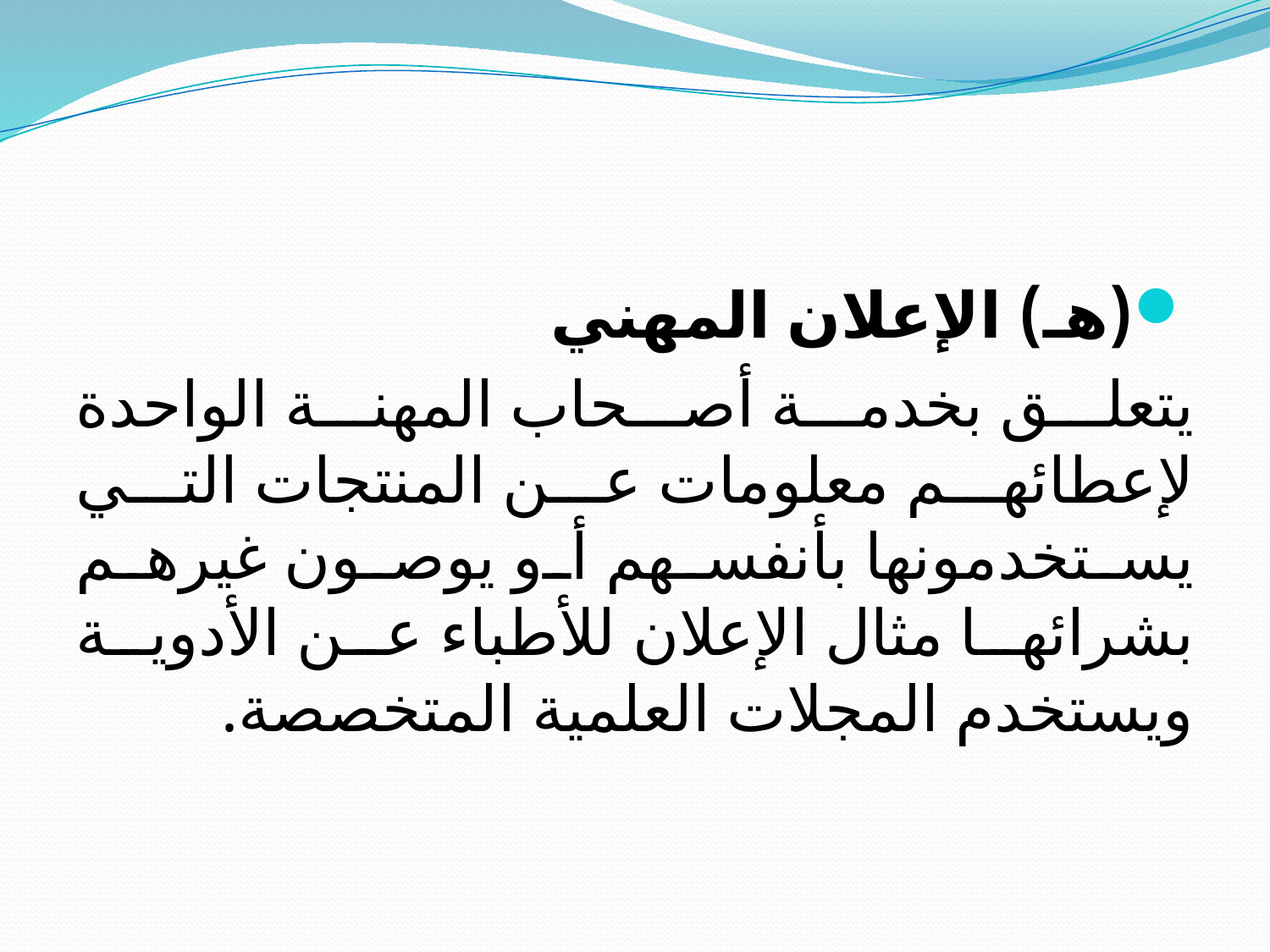

(هـ) الإعلان المهني
يتعلق بخدمة أصحاب المهنة الواحدة لإعطائهم معلومات عن المنتجات التي يستخدمونها بأنفسهم أو يوصون غيرهم بشرائها مثال الإعلان للأطباء عن الأدوية ويستخدم المجلات العلمية المتخصصة.